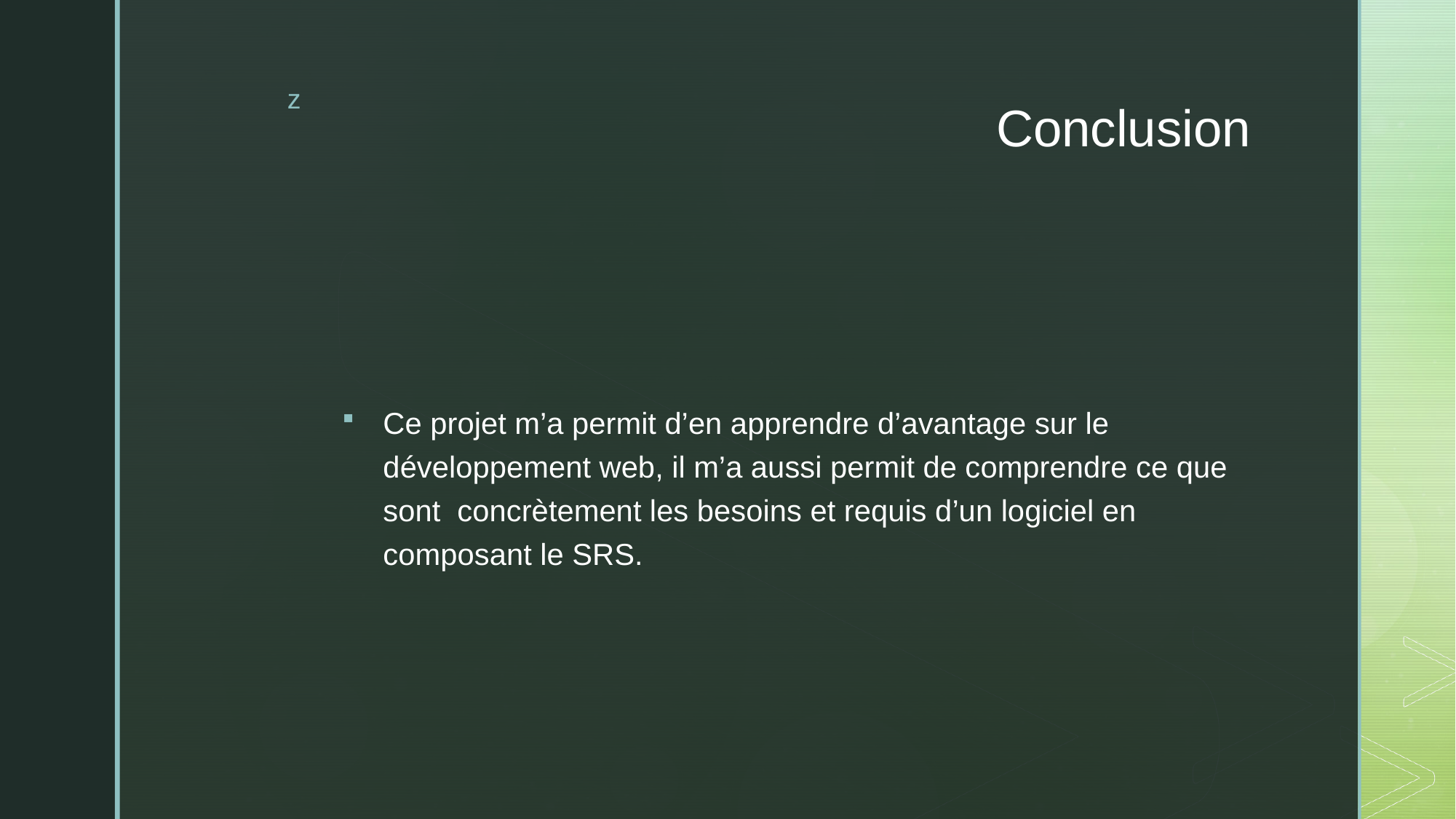

# Conclusion
Ce projet m’a permit d’en apprendre d’avantage sur le développement web, il m’a aussi permit de comprendre ce que sont  concrètement les besoins et requis d’un logiciel en composant le SRS.